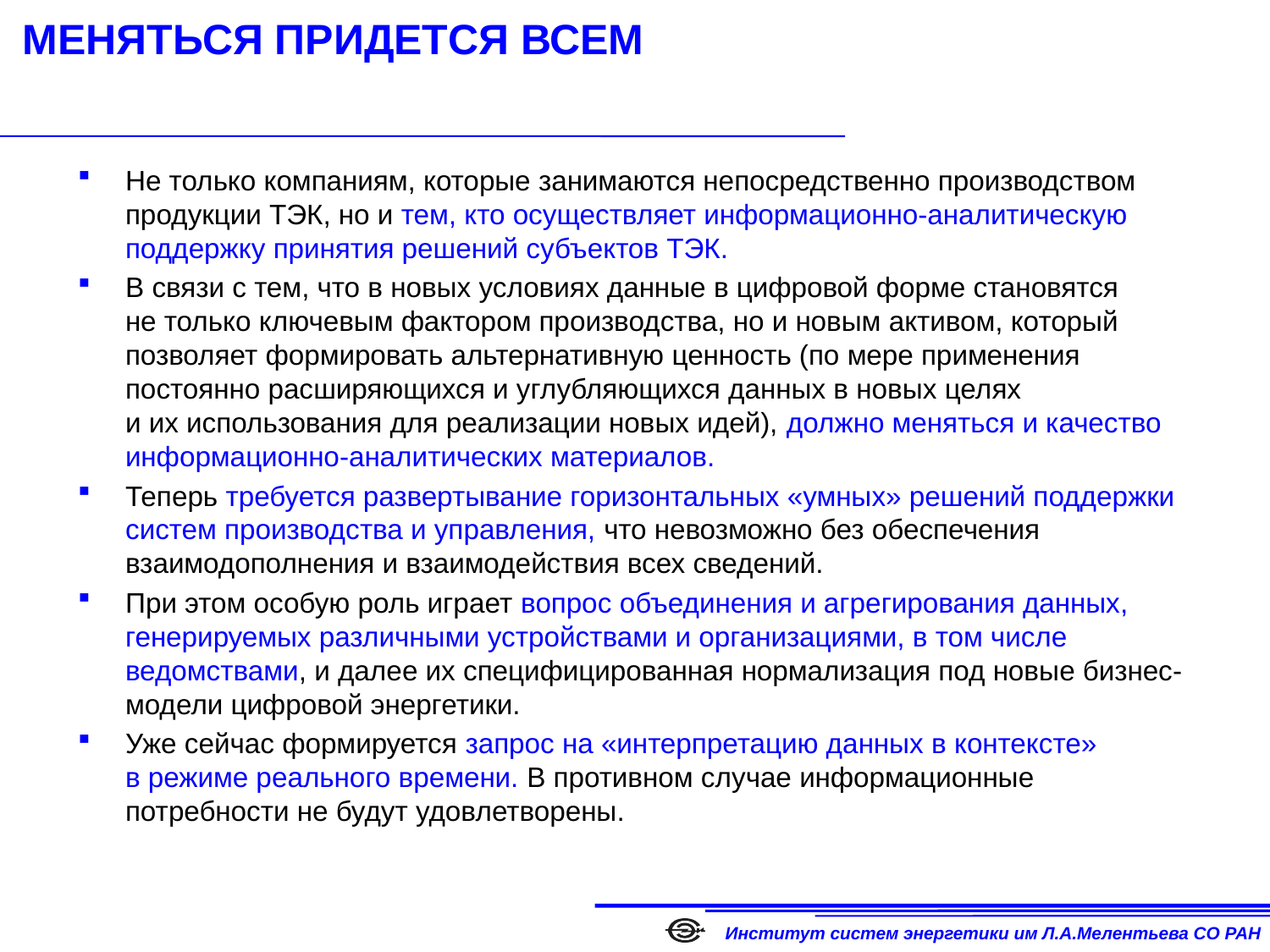

# МЕНЯТЬСЯ ПРИДЕТСЯ ВСЕМ
Не только компаниям, которые занимаются непосредственно производством продукции ТЭК, но и тем, кто осуществляет информационно-аналитическую поддержку принятия решений субъектов ТЭК.
В связи с тем, что в новых условиях данные в цифровой форме становятся не только ключевым фактором производства, но и новым активом, который позволяет формировать альтернативную ценность (по мере применения постоянно расширяющихся и углубляющихся данных в новых целях и их использования для реализации новых идей), должно меняться и качество информационно-аналитических материалов.
Теперь требуется развертывание горизонтальных «умных» решений поддержки систем производства и управления, что невозможно без обеспечения взаимодополнения и взаимодействия всех сведений.
При этом особую роль играет вопрос объединения и агрегирования данных, генерируемых различными устройствами и организациями, в том числе ведомствами, и далее их специфицированная нормализация под новые бизнес-модели цифровой энергетики.
Уже сейчас формируется запрос на «интерпретацию данных в контексте» в режиме реального времени. В противном случае информационные потребности не будут удовлетворены.